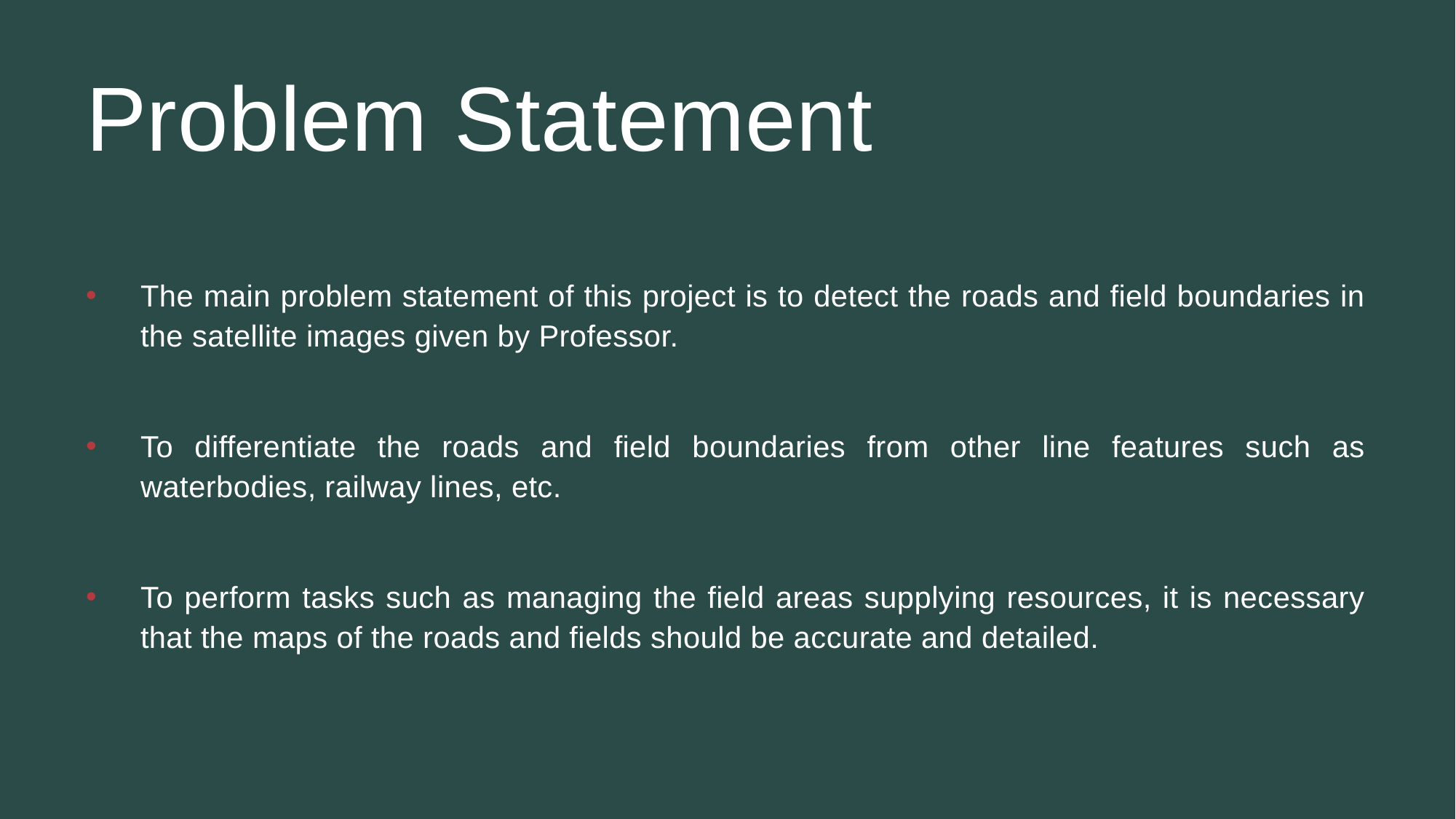

# Problem Statement
The main problem statement of this project is to detect the roads and field boundaries in the satellite images given by Professor.

To differentiate the roads and field boundaries from other line features such as waterbodies, railway lines, etc.

To perform tasks such as managing the field areas supplying resources, it is necessary that the maps of the roads and fields should be accurate and detailed.